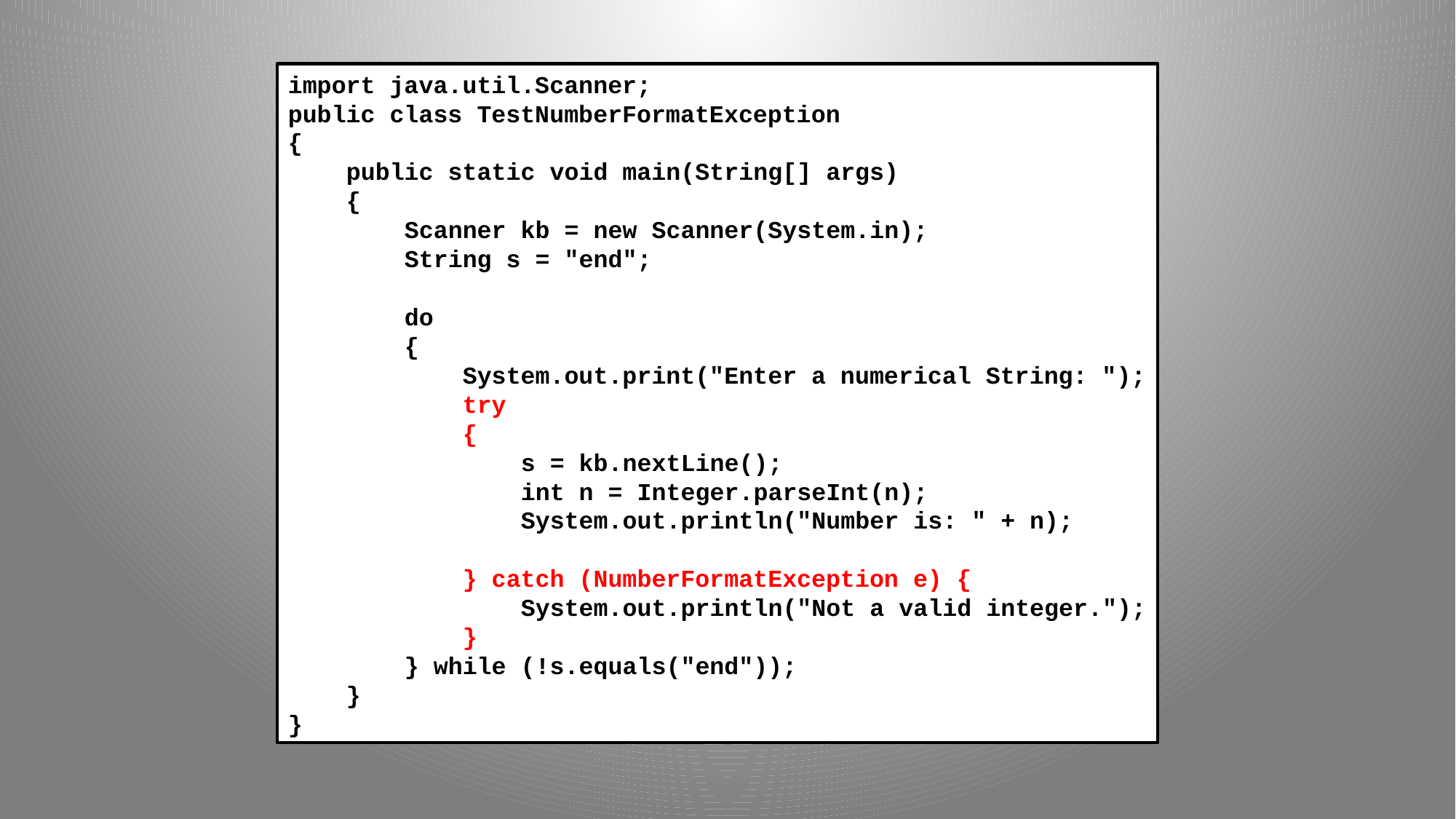

import java.util.Scanner;
public class TestNumberFormatException
{
    public static void main(String[] args)
    {
        Scanner kb = new Scanner(System.in);
        String s = "end";

        do
        {
            System.out.print("Enter a numerical String: ");
            try
            {
                s = kb.nextLine();
                int n = Integer.parseInt(n);
                System.out.println("Number is: " + n);

            } catch (NumberFormatException e) {
                System.out.println("Not a valid integer.");
            }
        } while (!s.equals("end"));
    }
}